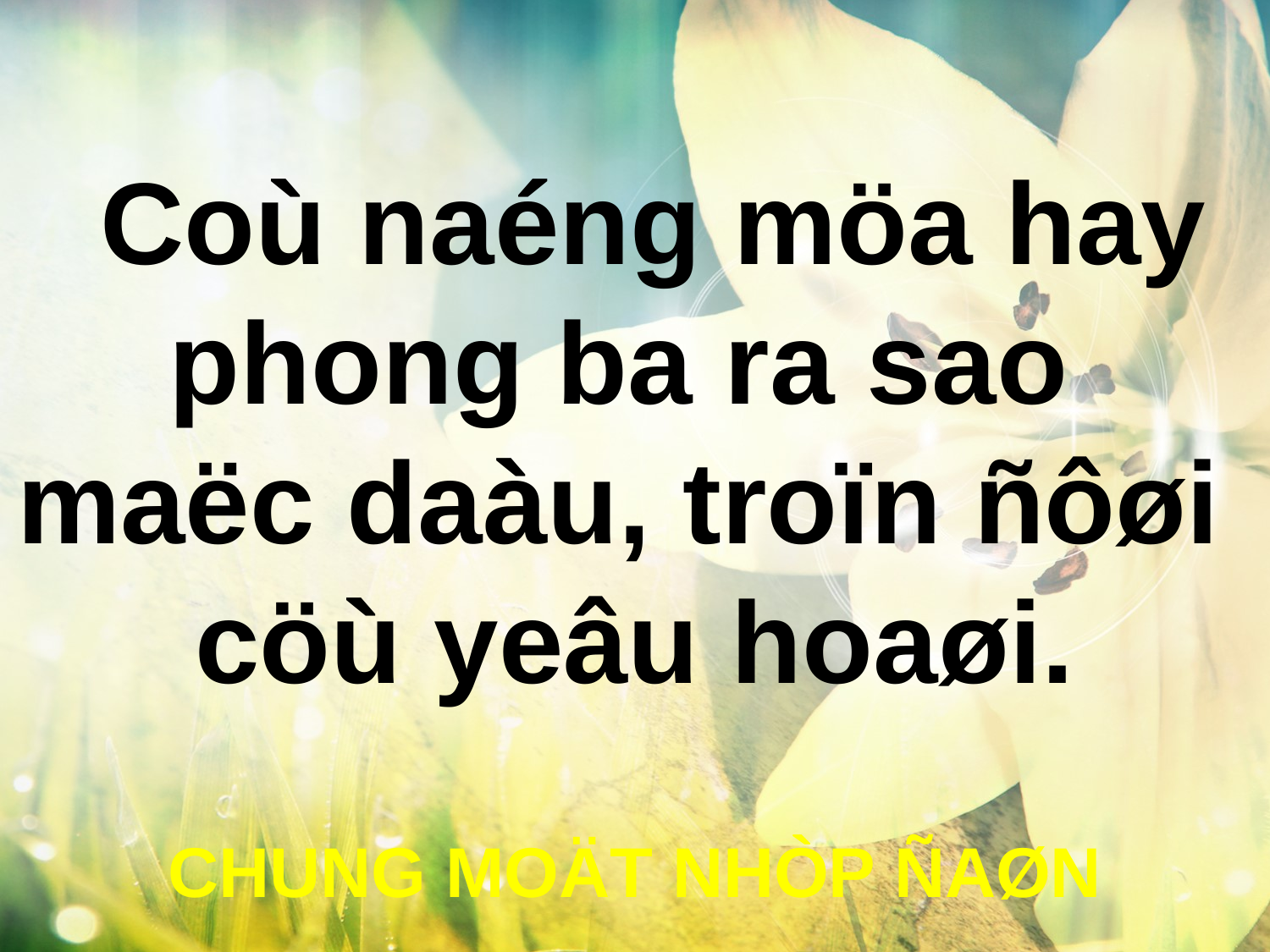

Coù naéng möa hay phong ba ra sao
maëc daàu, troïn ñôøi
cöù yeâu hoaøi.
CHUNG MOÄT NHÒP ÑAØN